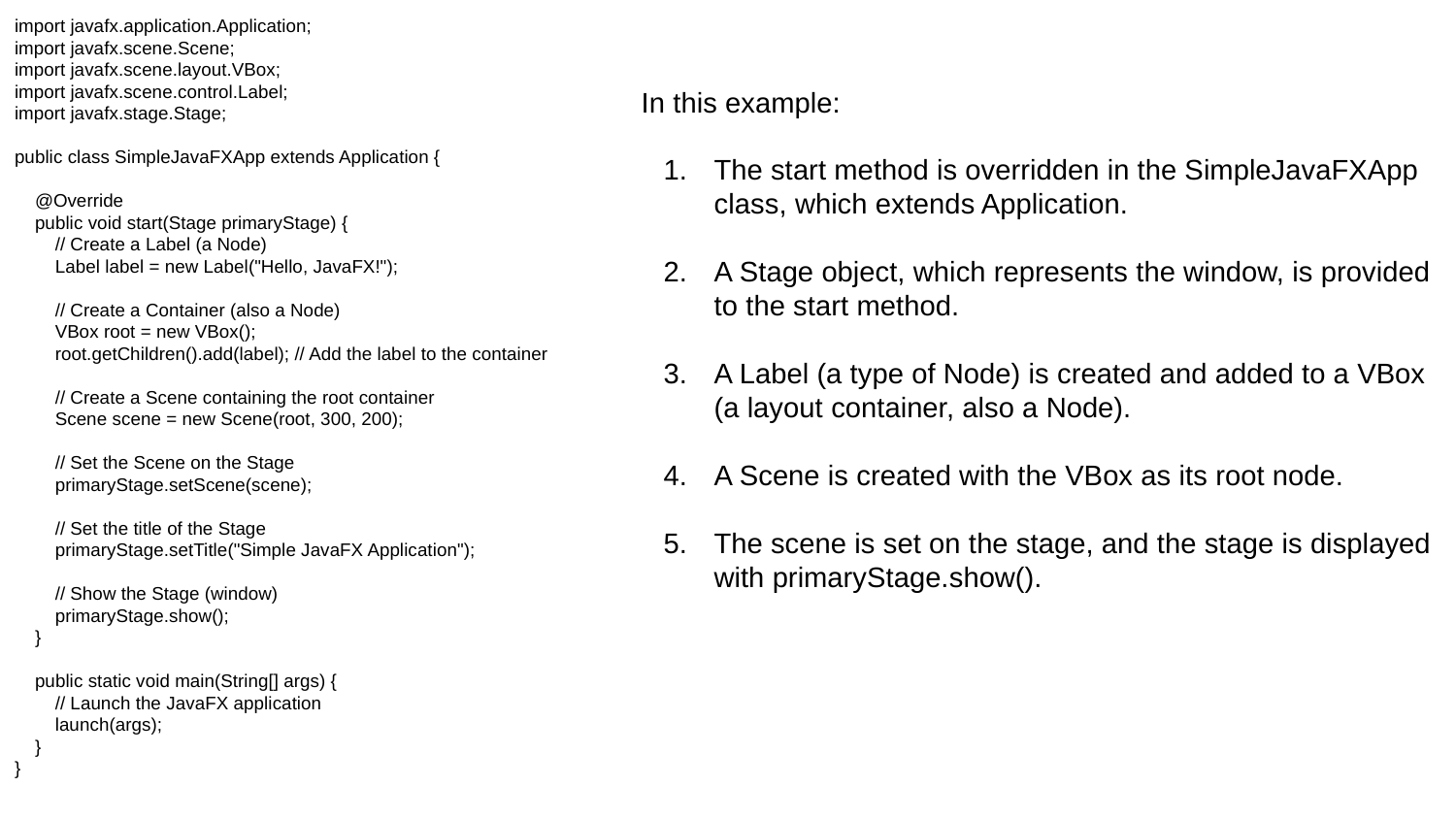

import javafx.application.Application;
import javafx.scene.Scene;
import javafx.scene.layout.VBox;
import javafx.scene.control.Label;
import javafx.stage.Stage;

public class SimpleJavaFXApp extends Application {

    @Override
    public void start(Stage primaryStage) {
        // Create a Label (a Node)
        Label label = new Label("Hello, JavaFX!");

        // Create a Container (also a Node)
        VBox root = new VBox();
        root.getChildren().add(label); // Add the label to the container

        // Create a Scene containing the root container
        Scene scene = new Scene(root, 300, 200);

        // Set the Scene on the Stage
        primaryStage.setScene(scene);

        // Set the title of the Stage
        primaryStage.setTitle("Simple JavaFX Application");

        // Show the Stage (window)
        primaryStage.show();
    }

    public static void main(String[] args) {
        // Launch the JavaFX application
        launch(args);
    }
}
In this example:

The start method is overridden in the SimpleJavaFXApp class, which extends Application.

A Stage object, which represents the window, is provided to the start method.

A Label (a type of Node) is created and added to a VBox (a layout container, also a Node).

A Scene is created with the VBox as its root node.

The scene is set on the stage, and the stage is displayed with primaryStage.show().